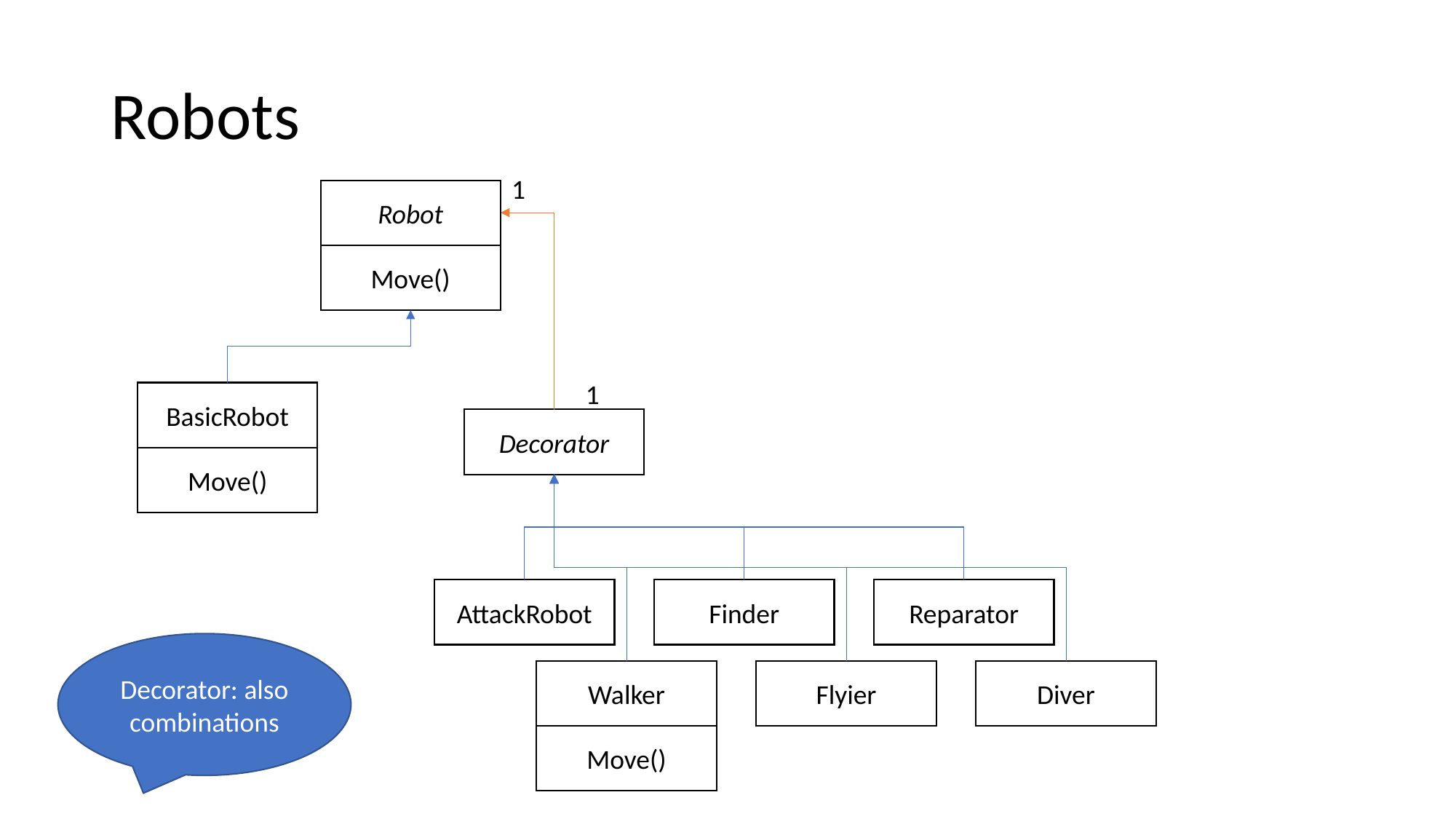

# Robots
1
Robot
Move()
1
BasicRobot
Decorator
Move()
Finder
Reparator
AttackRobot
Decorator: also combinations
Flyier
Diver
Walker
Move()